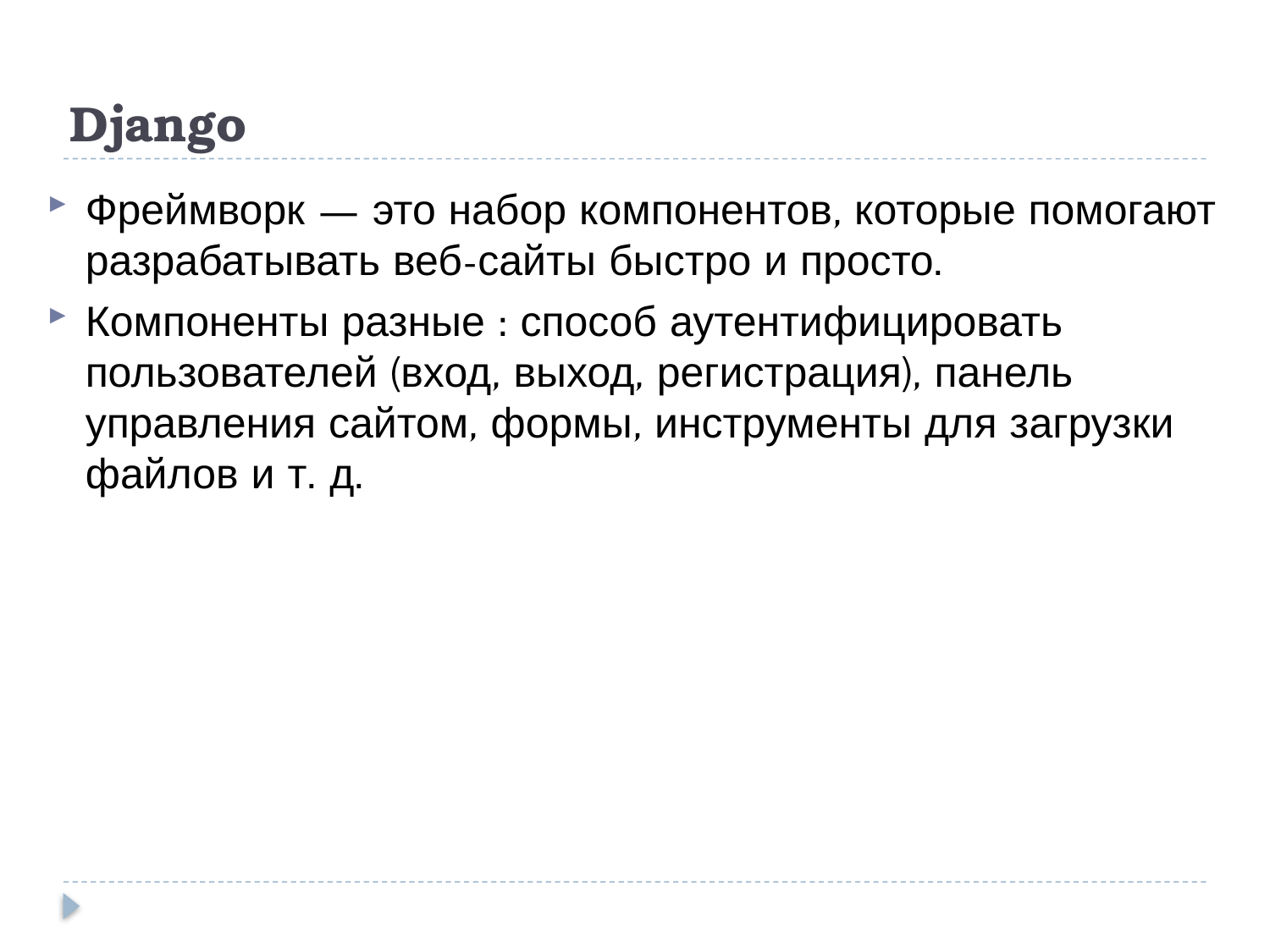

# Django
Фреймворк — это набор компонентов, которые помогают разрабатывать веб-сайты быстро и просто.
Компоненты разные : способ аутентифицировать пользователей (вход, выход, регистрация), панель управления сайтом, формы, инструменты для загрузки файлов и т. д.